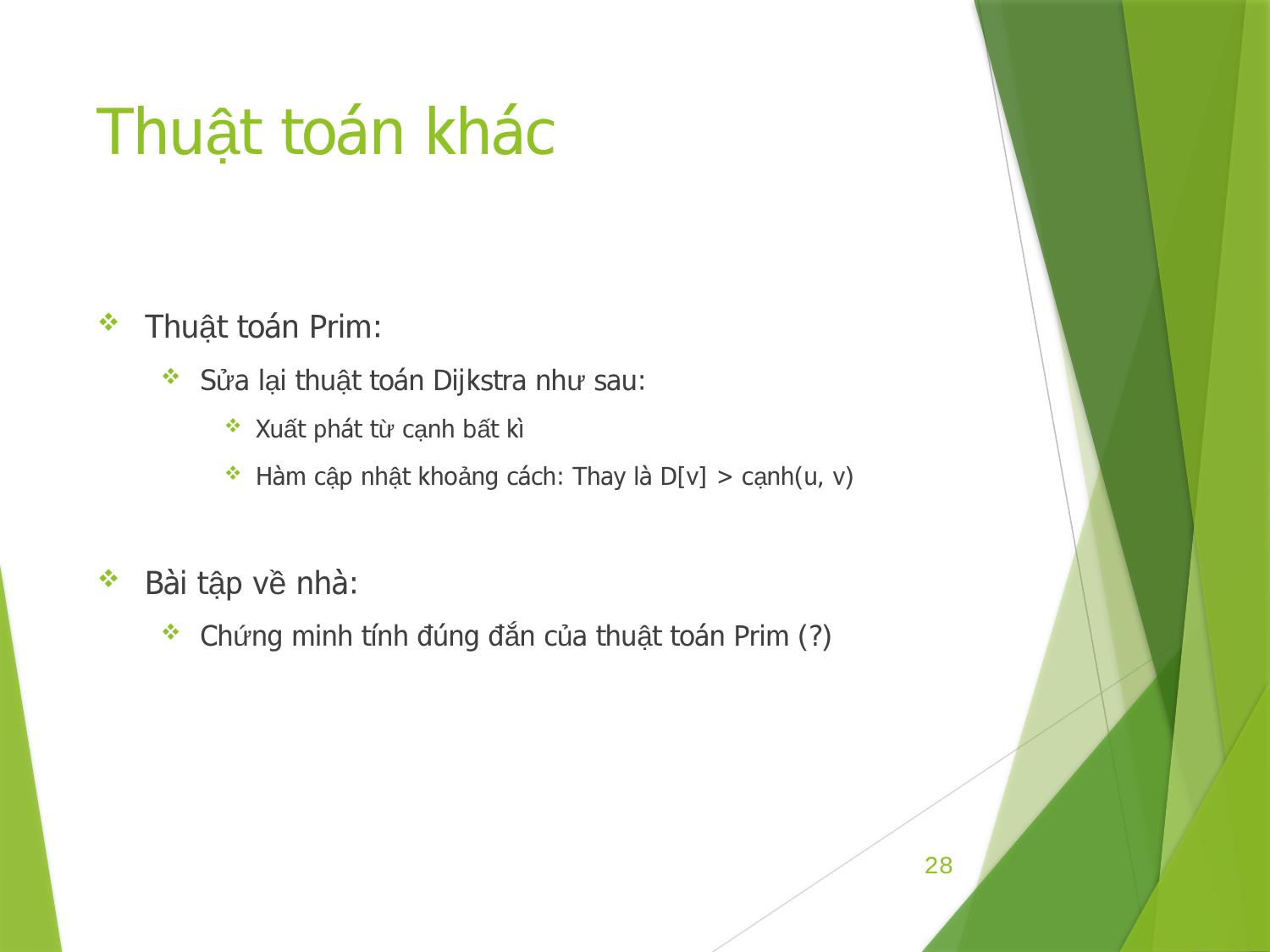

# Thuật toán khác
Thuật toán Prim:
Sửa lại thuật toán Dijkstra như sau:
Xuất phát từ cạnh bất kì
Hàm cập nhật khoảng cách: Thay là D[v] > cạnh(u, v)

Bài tập về nhà:
Chứng minh tính đúng đắn của thuật toán Prim (?)
28